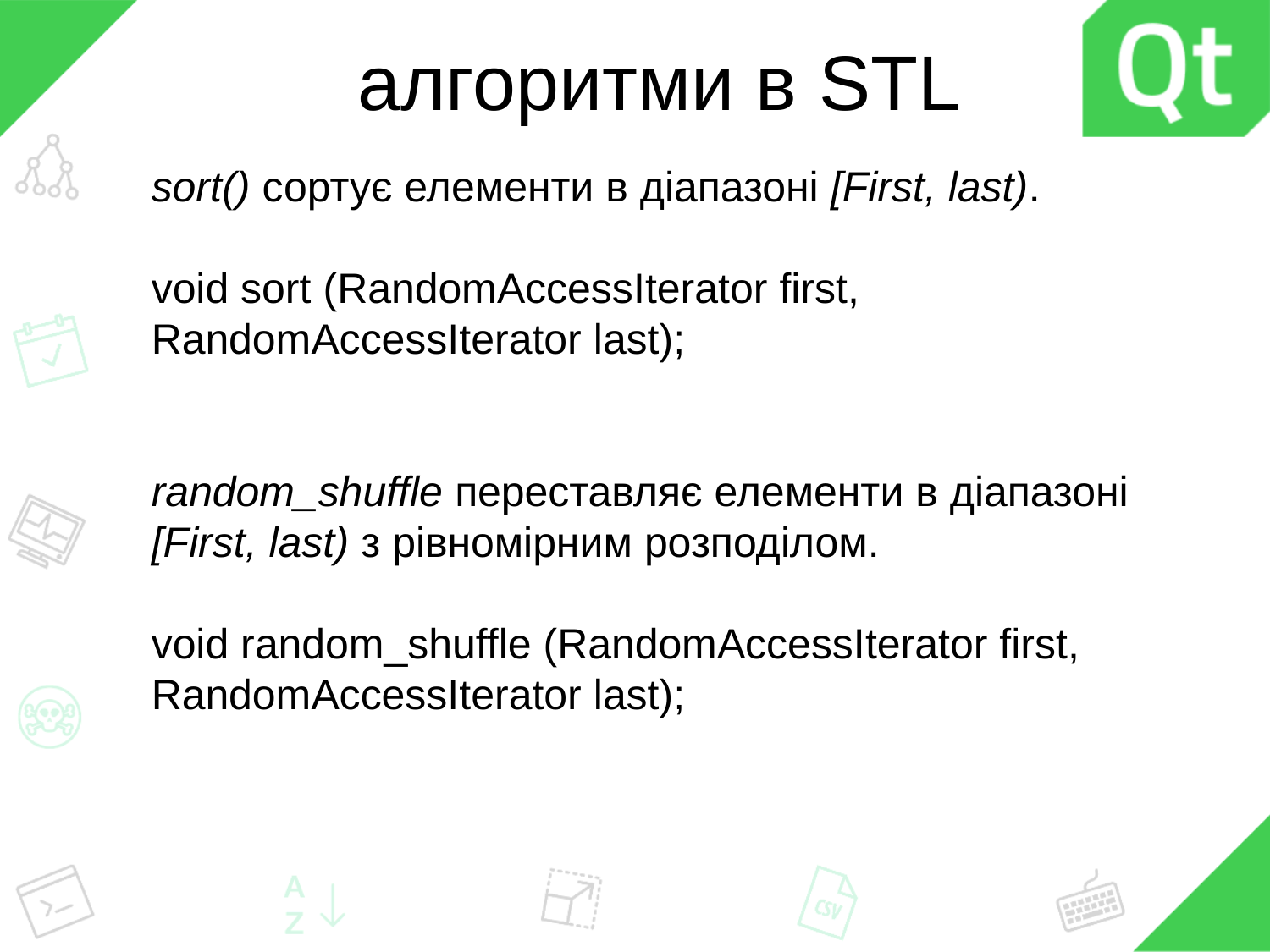

# алгоритми в STL
sort() сортує елементи в діапазоні [First, last).

void sort (RandomAccessIterator first, RandomAccessIterator last);

random_shuffle переставляє елементи в діапазоні [First, last) з рівномірним розподілом.

void random_shuffle (RandomAccessIterator first, RandomAccessIterator last);